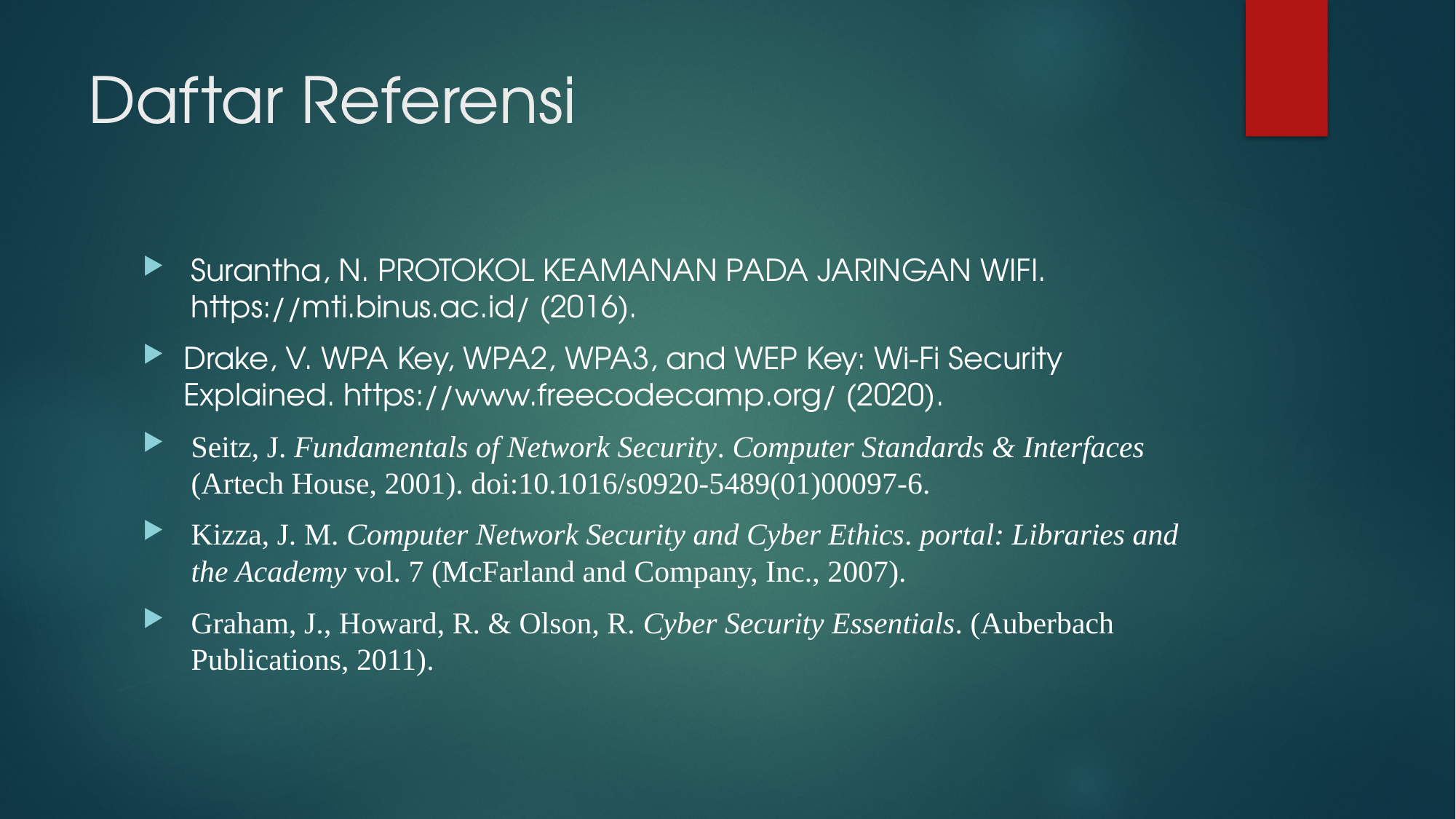

# Daftar Referensi
Surantha, N. PROTOKOL KEAMANAN PADA JARINGAN WIFI. https://mti.binus.ac.id/ (2016).
Drake, V. WPA Key, WPA2, WPA3, and WEP Key: Wi-Fi Security Explained. https://www.freecodecamp.org/ (2020).
Seitz, J. Fundamentals of Network Security. Computer Standards & Interfaces (Artech House, 2001). doi:10.1016/s0920-5489(01)00097-6.
Kizza, J. M. Computer Network Security and Cyber Ethics. portal: Libraries and the Academy vol. 7 (McFarland and Company, Inc., 2007).
Graham, J., Howard, R. & Olson, R. Cyber Security Essentials. (Auberbach Publications, 2011).